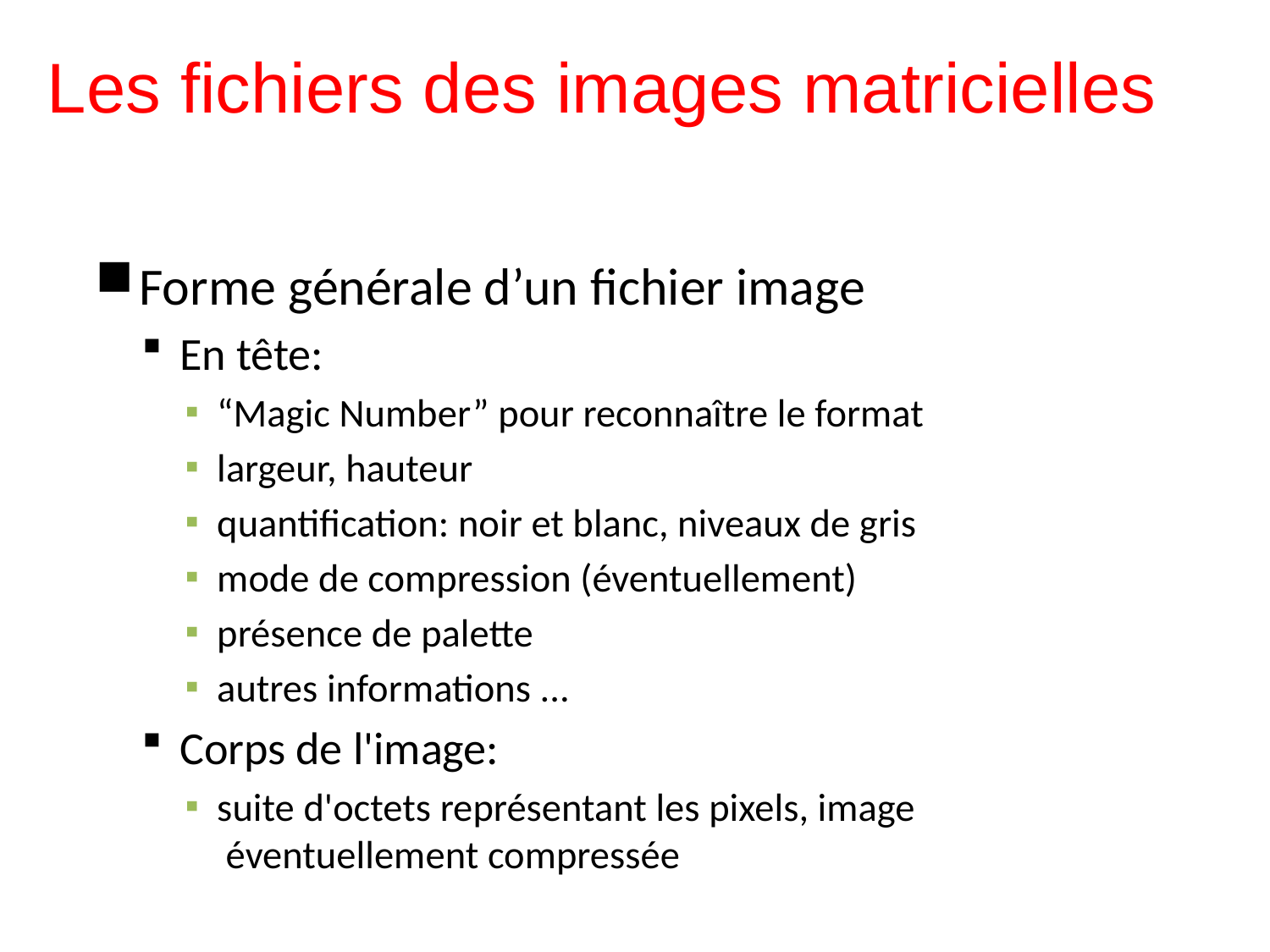

Les fichiers des images matricielles
Forme générale d’un fichier image
En tête:
“Magic Number” pour reconnaître le format
largeur, hauteur
quantification: noir et blanc, niveaux de gris
mode de compression (éventuellement)
présence de palette
autres informations ...
Corps de l'image:
suite d'octets représentant les pixels, image  éventuellement compressée